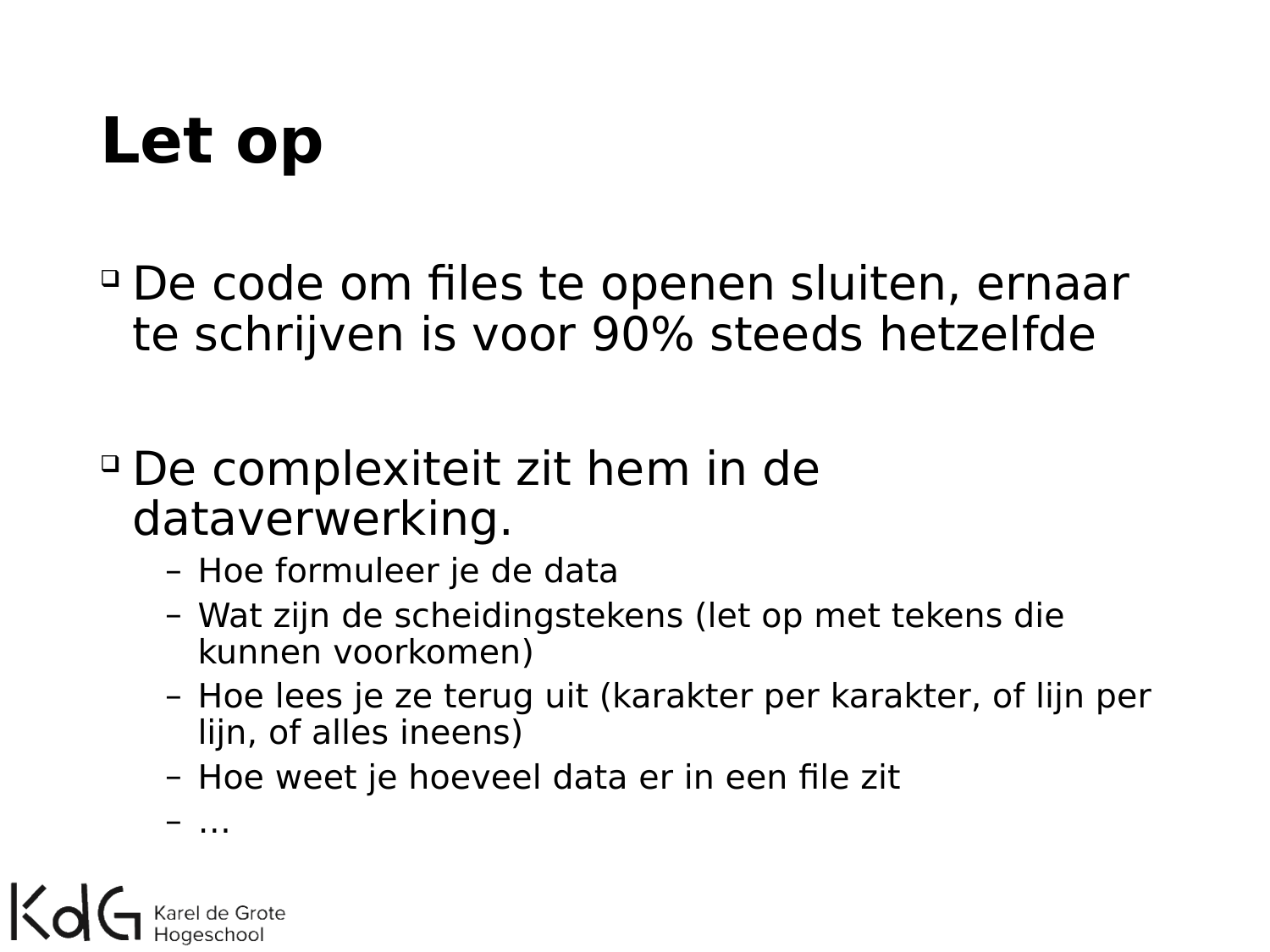

# Let op
De code om files te openen sluiten, ernaar te schrijven is voor 90% steeds hetzelfde

De complexiteit zit hem in de dataverwerking.
Hoe formuleer je de data
Wat zijn de scheidingstekens (let op met tekens die kunnen voorkomen)
Hoe lees je ze terug uit (karakter per karakter, of lijn per lijn, of alles ineens)
Hoe weet je hoeveel data er in een file zit
…